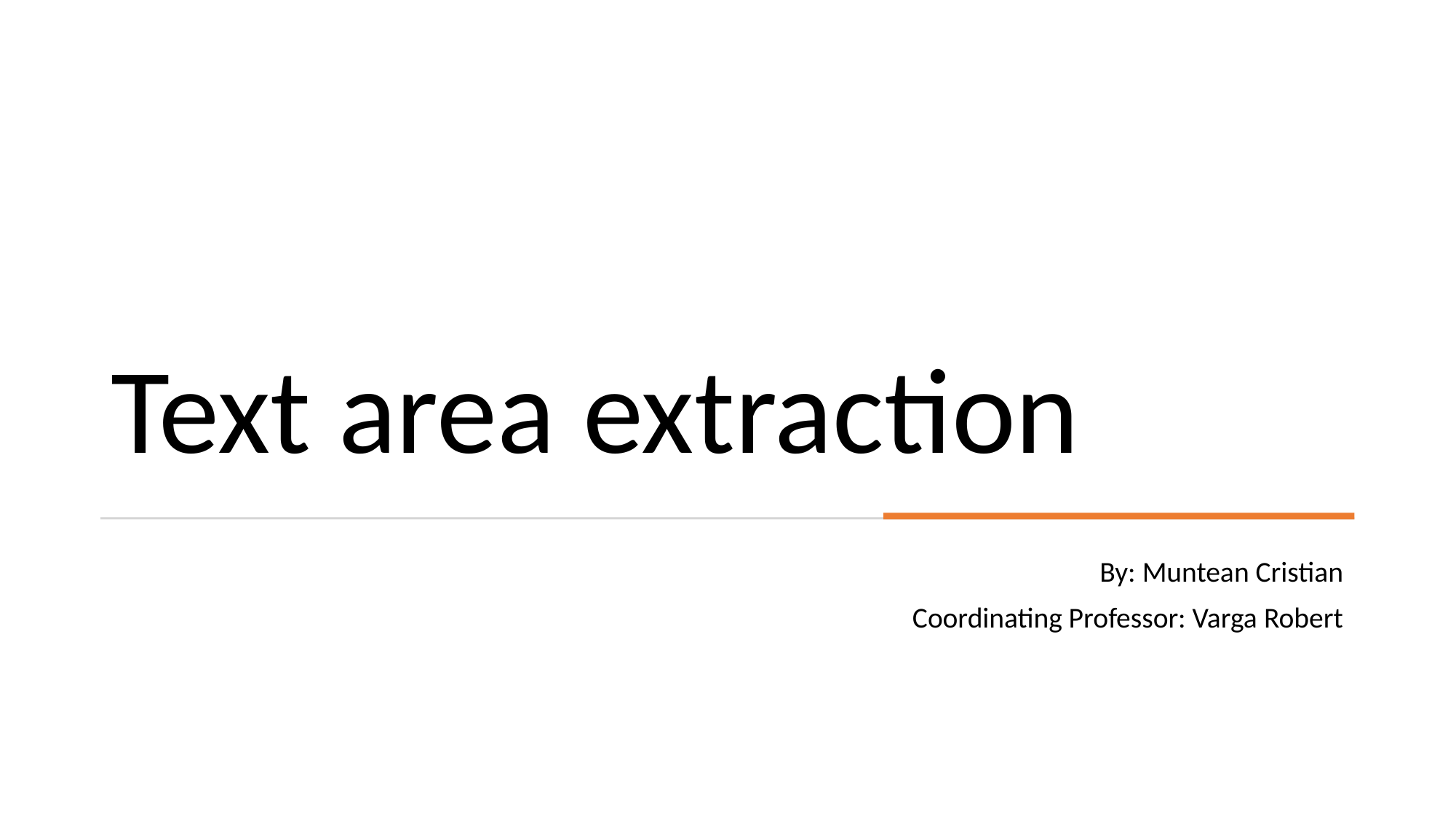

# Text area extraction

By: Muntean Cristian
Coordinating Professor: Varga Robert